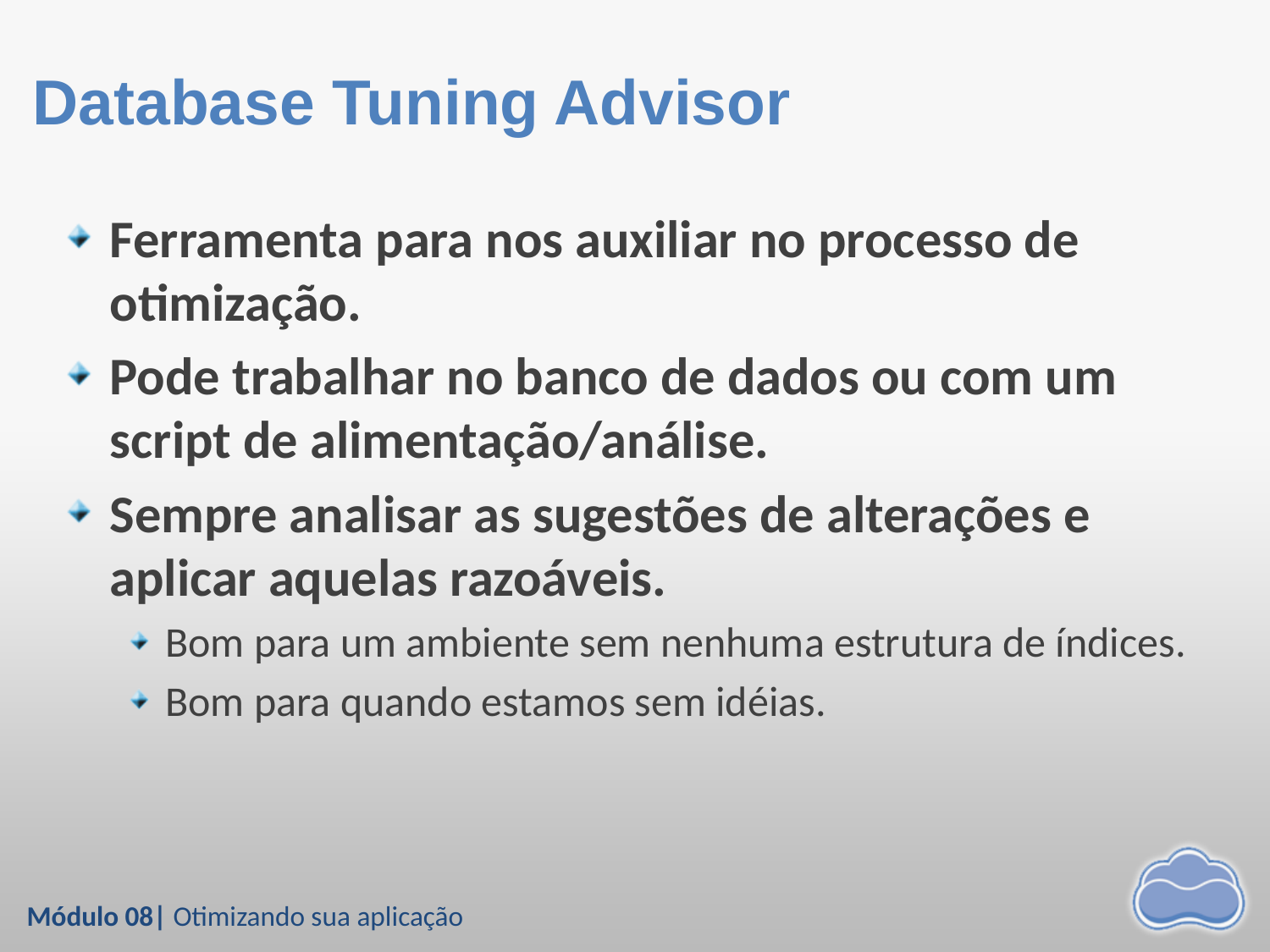

# Database Tuning Advisor
Ferramenta para nos auxiliar no processo de otimização.
Pode trabalhar no banco de dados ou com um script de alimentação/análise.
Sempre analisar as sugestões de alterações e aplicar aquelas razoáveis.
Bom para um ambiente sem nenhuma estrutura de índices.
Bom para quando estamos sem idéias.